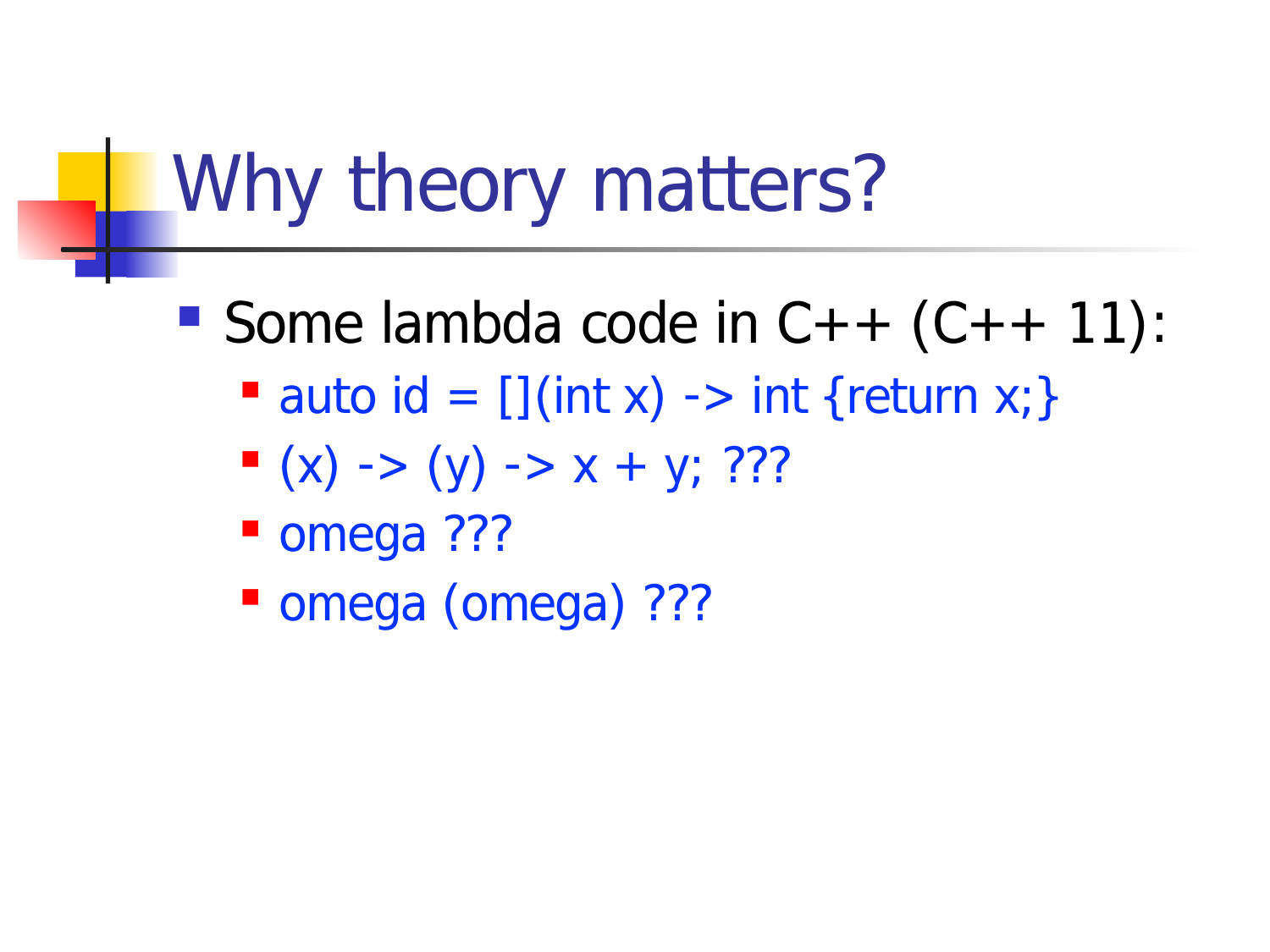

# Why theory matters?
Some lambda code in C++ (C++ 11):
auto id = [](int x) -> int {return x;}
(x) -> (y) -> x + y; ???
omega ???
omega (omega) ???